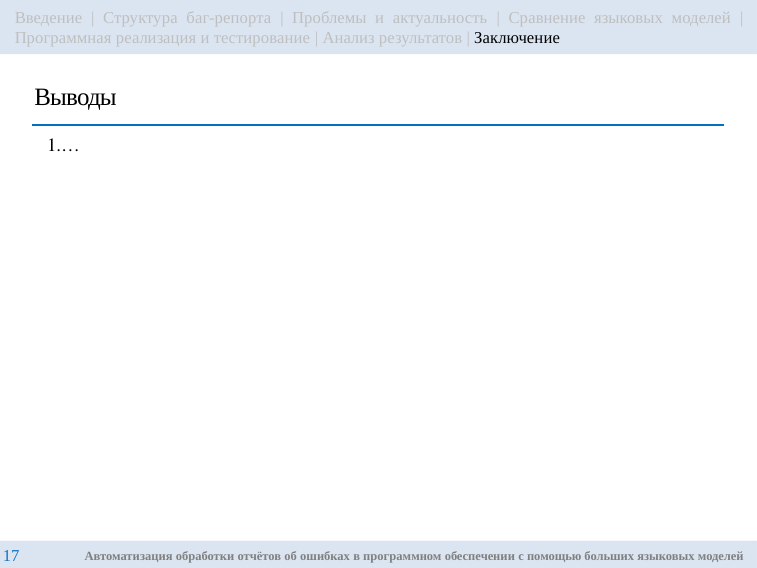

Введение | Структура баг-репорта | Проблемы и актуальность | Сравнение языковых моделей | Программная реализация и тестирование | Анализ результатов | Заключение
Выводы
…
Автоматизация обработки отчётов об ошибках в программном обеспечении с помощью больших языковых моделей
17